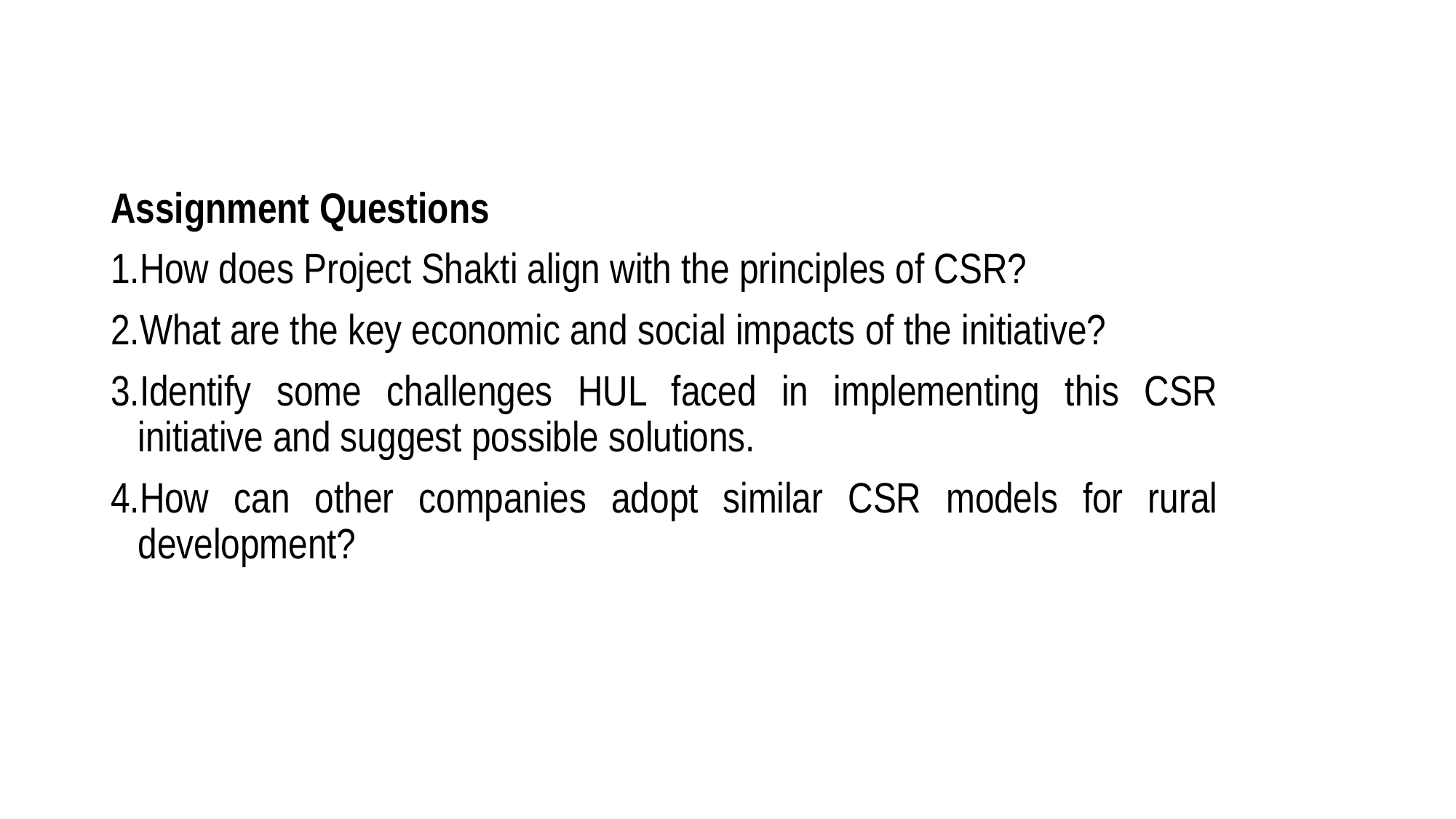

Assignment Questions
How does Project Shakti align with the principles of CSR?
What are the key economic and social impacts of the initiative?
Identify some challenges HUL faced in implementing this CSR initiative and suggest possible solutions.
How can other companies adopt similar CSR models for rural development?